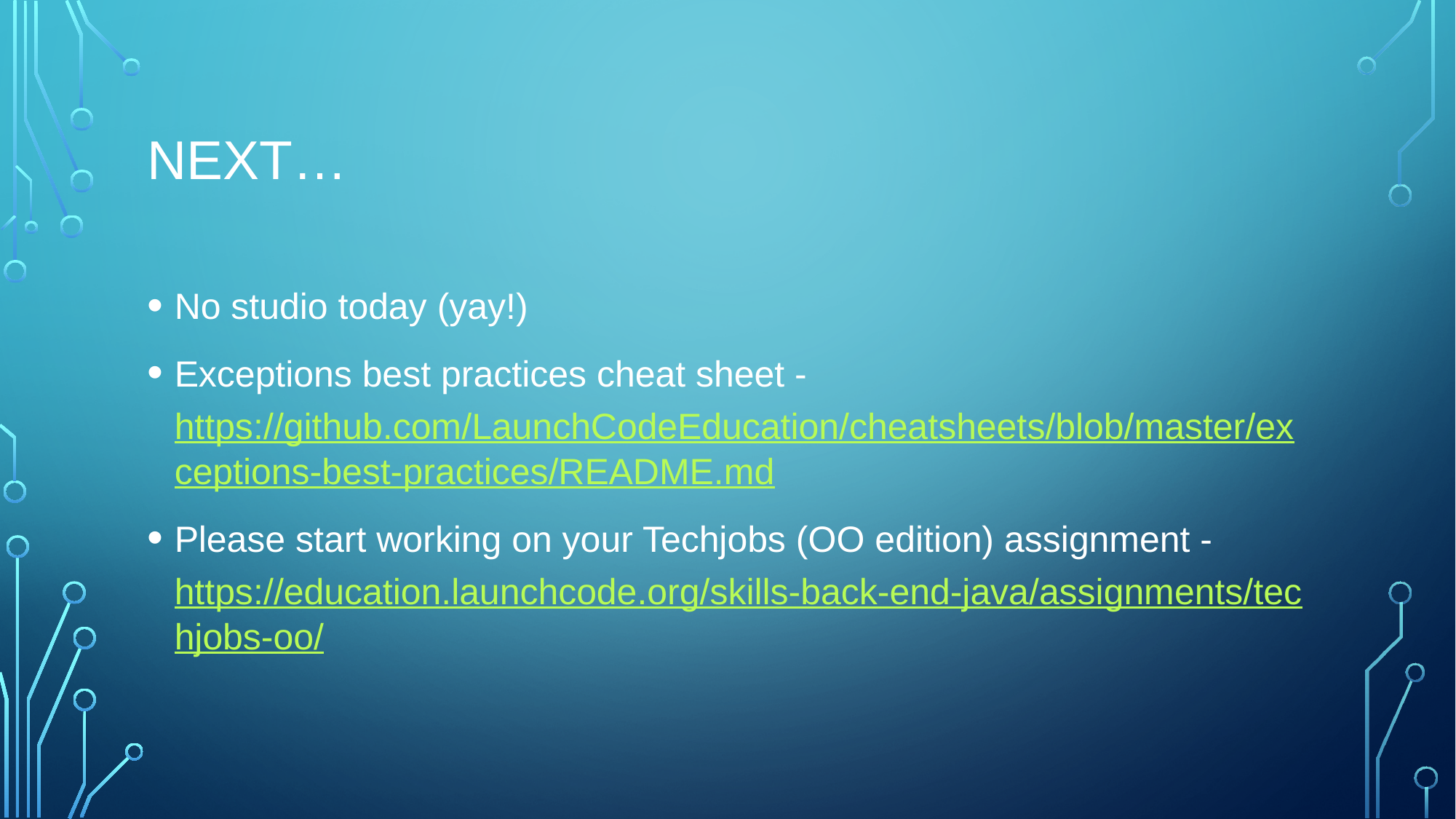

# NEXT…
No studio today (yay!)
Exceptions best practices cheat sheet - https://github.com/LaunchCodeEducation/cheatsheets/blob/master/exceptions-best-practices/README.md
Please start working on your Techjobs (OO edition) assignment - https://education.launchcode.org/skills-back-end-java/assignments/techjobs-oo/